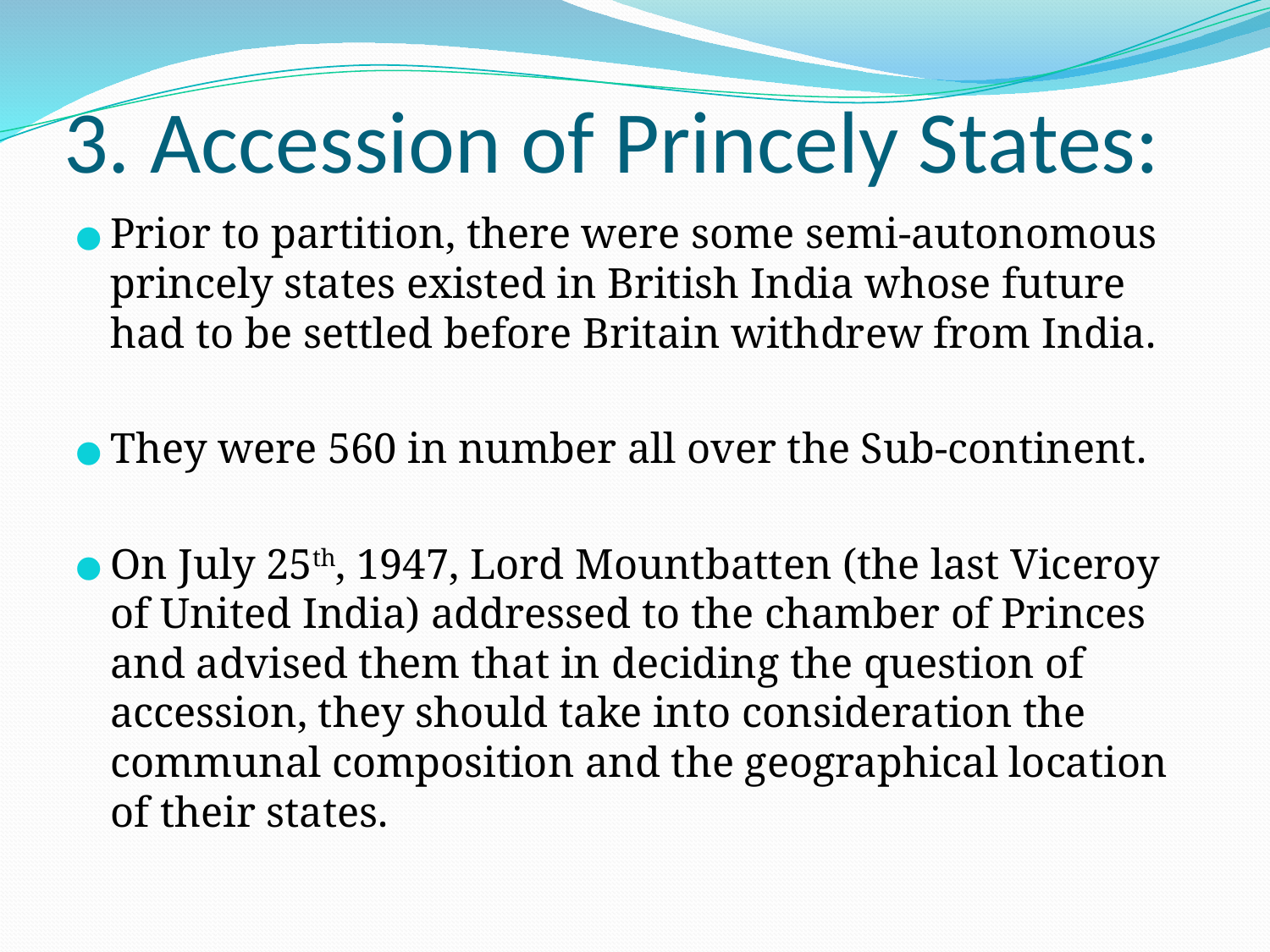

# 3. Accession of Princely States:
Prior to partition, there were some semi-autonomous princely states existed in British India whose future had to be settled before Britain withdrew from India.

They were 560 in number all over the Sub-continent.

On July 25th, 1947, Lord Mountbatten (the last Viceroy of United India) addressed to the chamber of Princes and advised them that in deciding the question of accession, they should take into consideration the communal composition and the geographical location of their states.